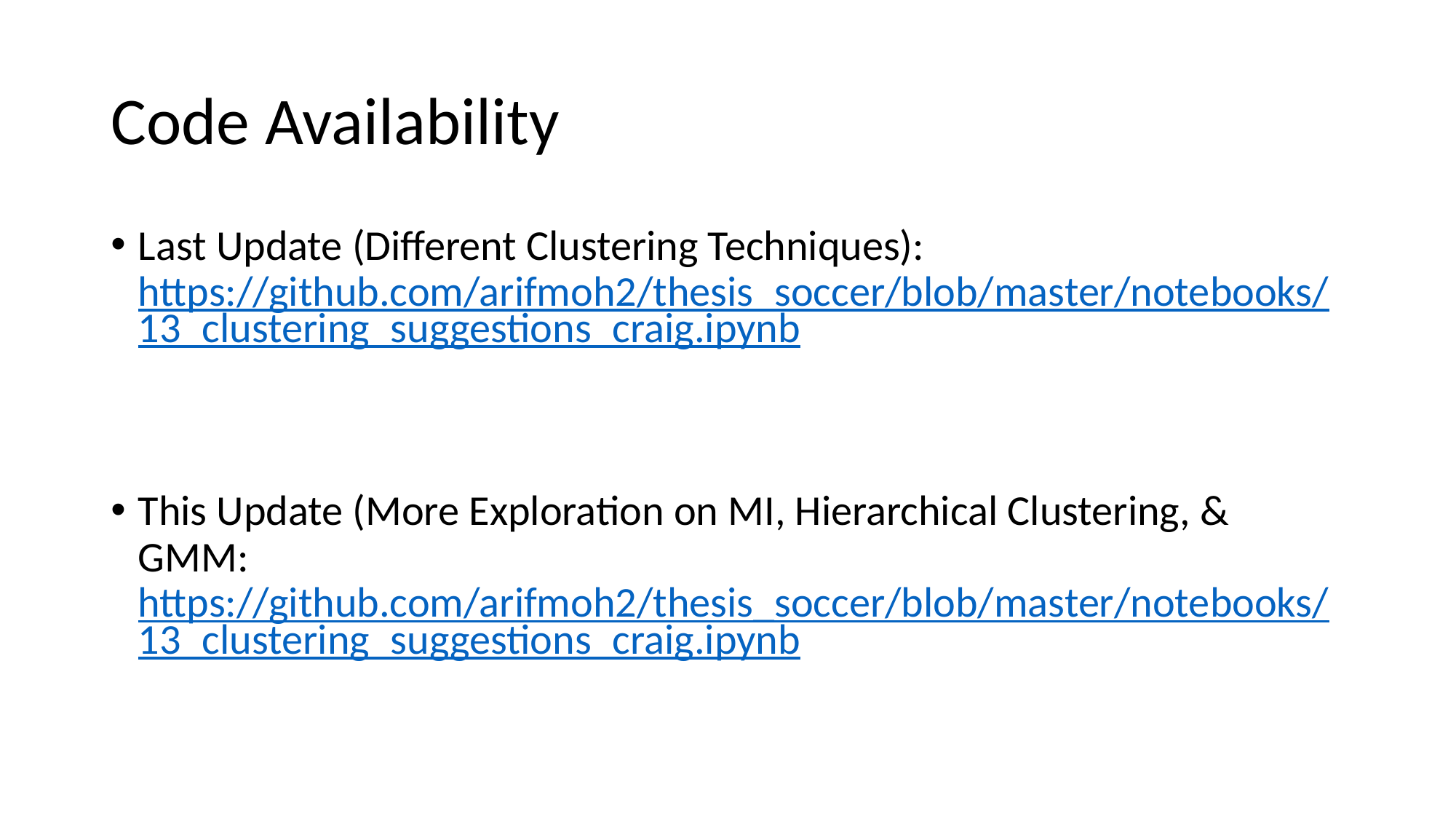

# Code Availability
Last Update (Different Clustering Techniques): https://github.com/arifmoh2/thesis_soccer/blob/master/notebooks/13_clustering_suggestions_craig.ipynb

This Update (More Exploration on MI, Hierarchical Clustering, & GMM: https://github.com/arifmoh2/thesis_soccer/blob/master/notebooks/13_clustering_suggestions_craig.ipynb